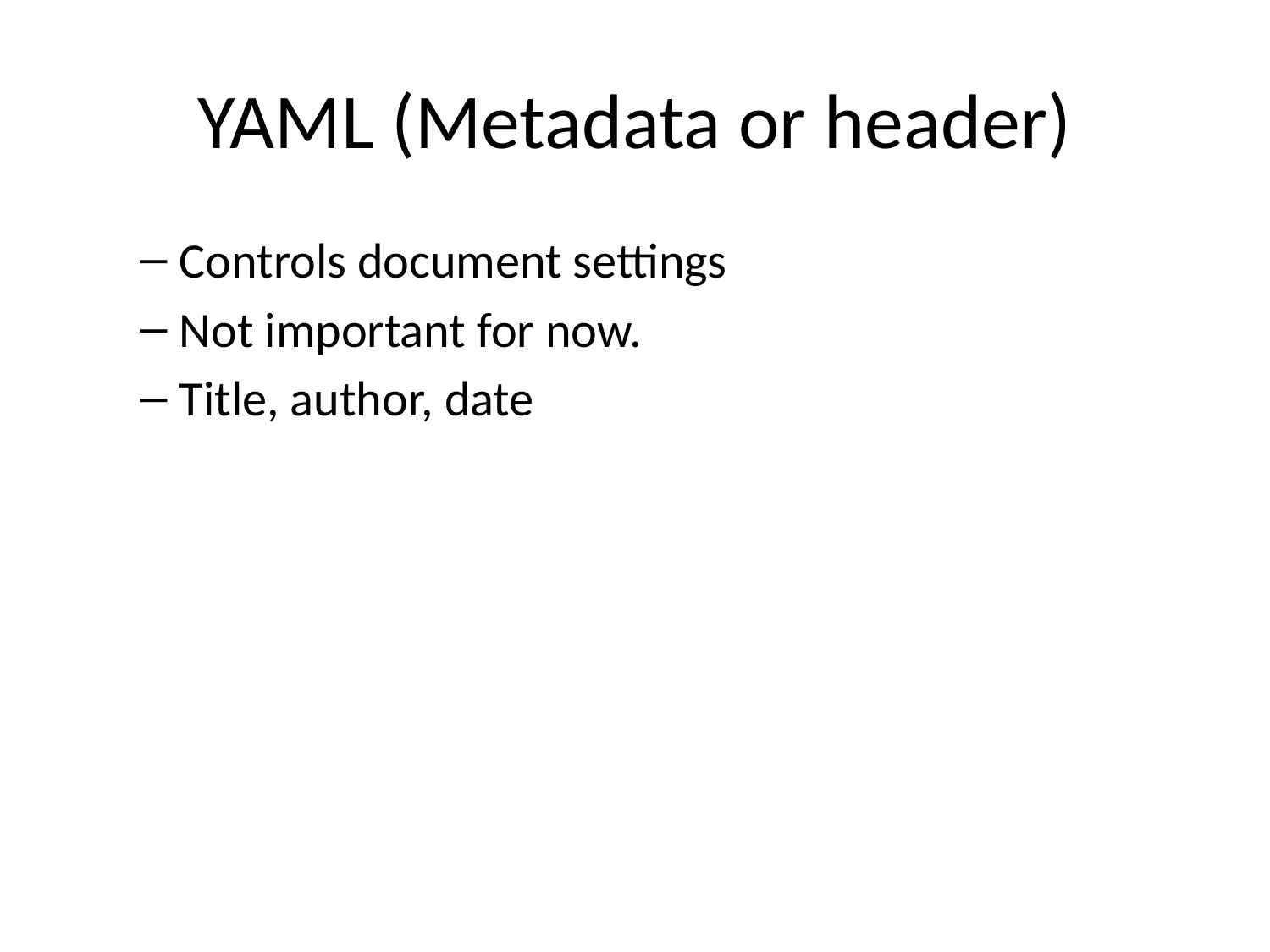

# YAML (Metadata or header)
Controls document settings
Not important for now.
Title, author, date